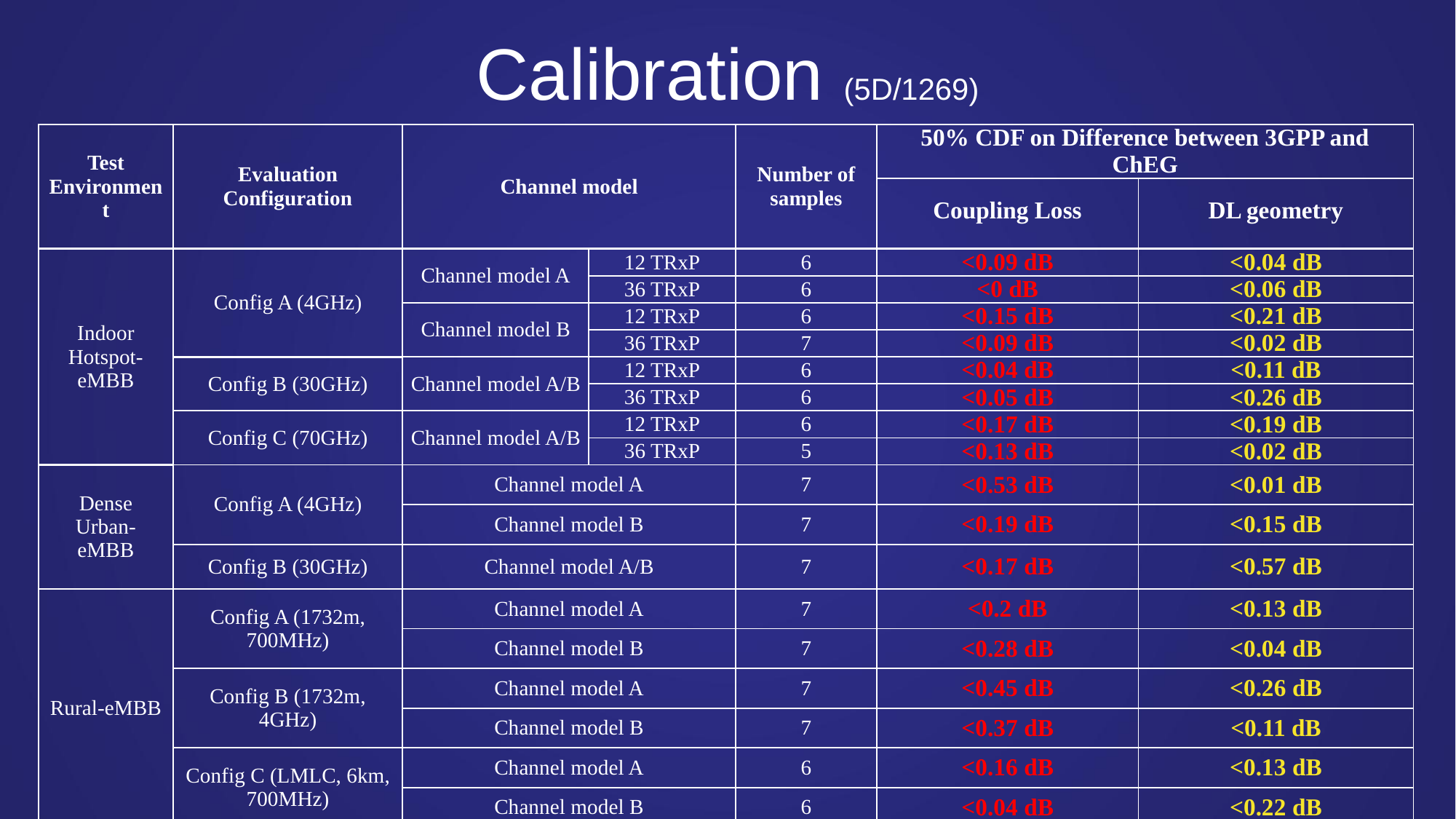

# Calibration (5D/1269)
| Test Environment | Evaluation Configuration | Channel model |  | Number of samples | 50% CDF on Difference between 3GPP and ChEG |  |
| --- | --- | --- | --- | --- | --- | --- |
|  |  |  |  |  | Coupling Loss | DL geometry |
| Indoor Hotspot-eMBB | Config A (4GHz) | Channel model A | 12 TRxP | 6 | <0.09 dB | <0.04 dB |
|  |  |  | 36 TRxP | 6 | <0 dB | <0.06 dB |
|  |  | Channel model B | 12 TRxP | 6 | <0.15 dB | <0.21 dB |
|  |  |  | 36 TRxP | 7 | <0.09 dB | <0.02 dB |
|  | Config B (30GHz) | Channel model A/B | 12 TRxP | 6 | <0.04 dB | <0.11 dB |
|  |  |  | 36 TRxP | 6 | <0.05 dB | <0.26 dB |
|  | Config C (70GHz) | Channel model A/B | 12 TRxP | 6 | <0.17 dB | <0.19 dB |
|  |  |  | 36 TRxP | 5 | <0.13 dB | <0.02 dB |
| Dense Urban-eMBB | Config A (4GHz) | Channel model A |  | 7 | <0.53 dB | <0.01 dB |
|  |  | Channel model B |  | 7 | <0.19 dB | <0.15 dB |
|  | Config B (30GHz) | Channel model A/B |  | 7 | <0.17 dB | <0.57 dB |
| Rural-eMBB | Config A (1732m, 700MHz) | Channel model A |  | 7 | <0.2 dB | <0.13 dB |
|  |  | Channel model B |  | 7 | <0.28 dB | <0.04 dB |
|  | Config B (1732m, 4GHz) | Channel model A |  | 7 | <0.45 dB | <0.26 dB |
|  |  | Channel model B |  | 7 | <0.37 dB | <0.11 dB |
|  | Config C (LMLC, 6km, 700MHz) | Channel model A |  | 6 | <0.16 dB | <0.13 dB |
|  |  | Channel model B |  | 6 | <0.04 dB | <0.22 dB |